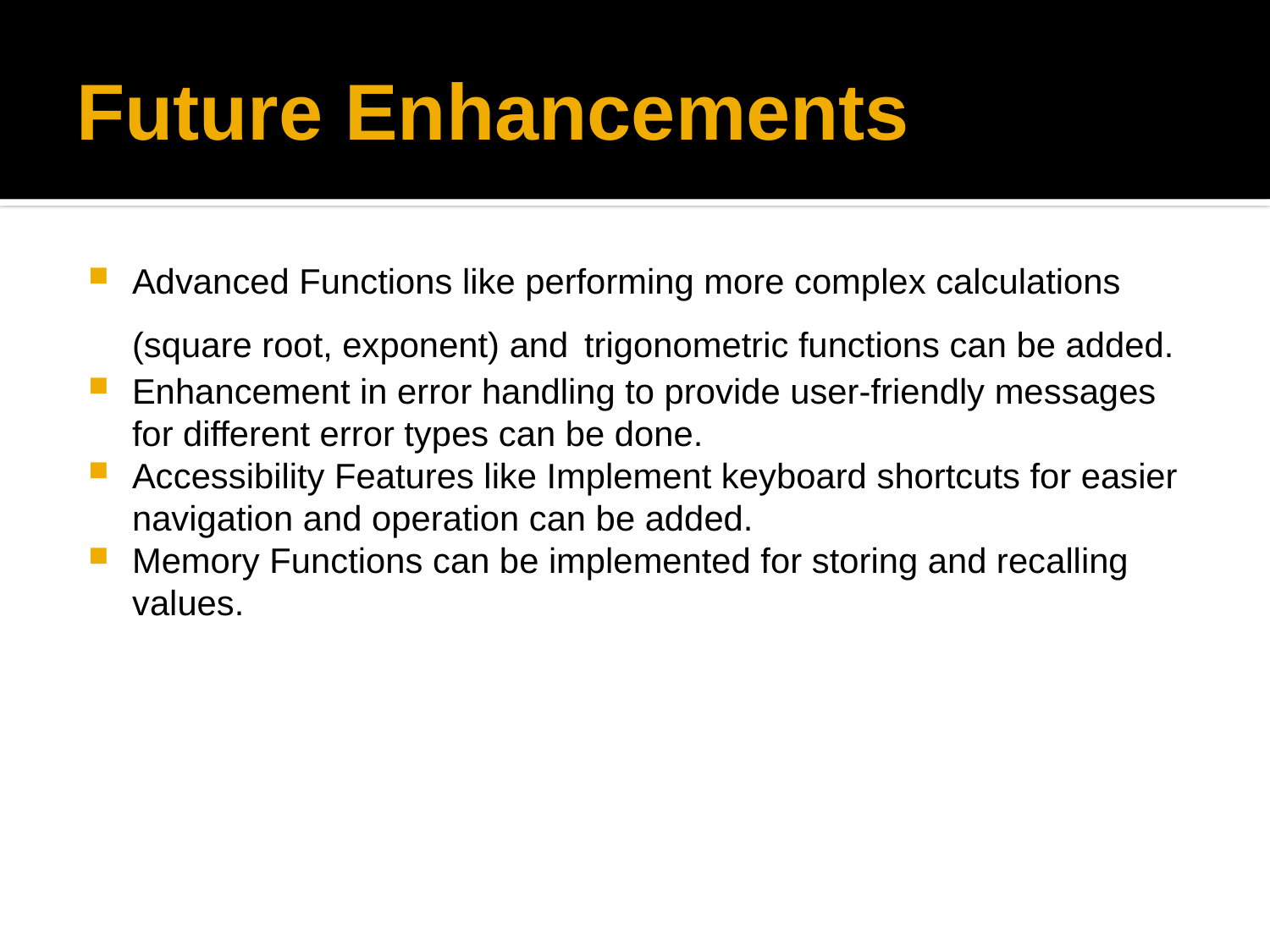

# Future Enhancements
Advanced Functions like performing more complex calculations (square root, exponent) and trigonometric functions can be added.
Enhancement in error handling to provide user-friendly messages for different error types can be done.
Accessibility Features like Implement keyboard shortcuts for easier navigation and operation can be added.
Memory Functions can be implemented for storing and recalling values.